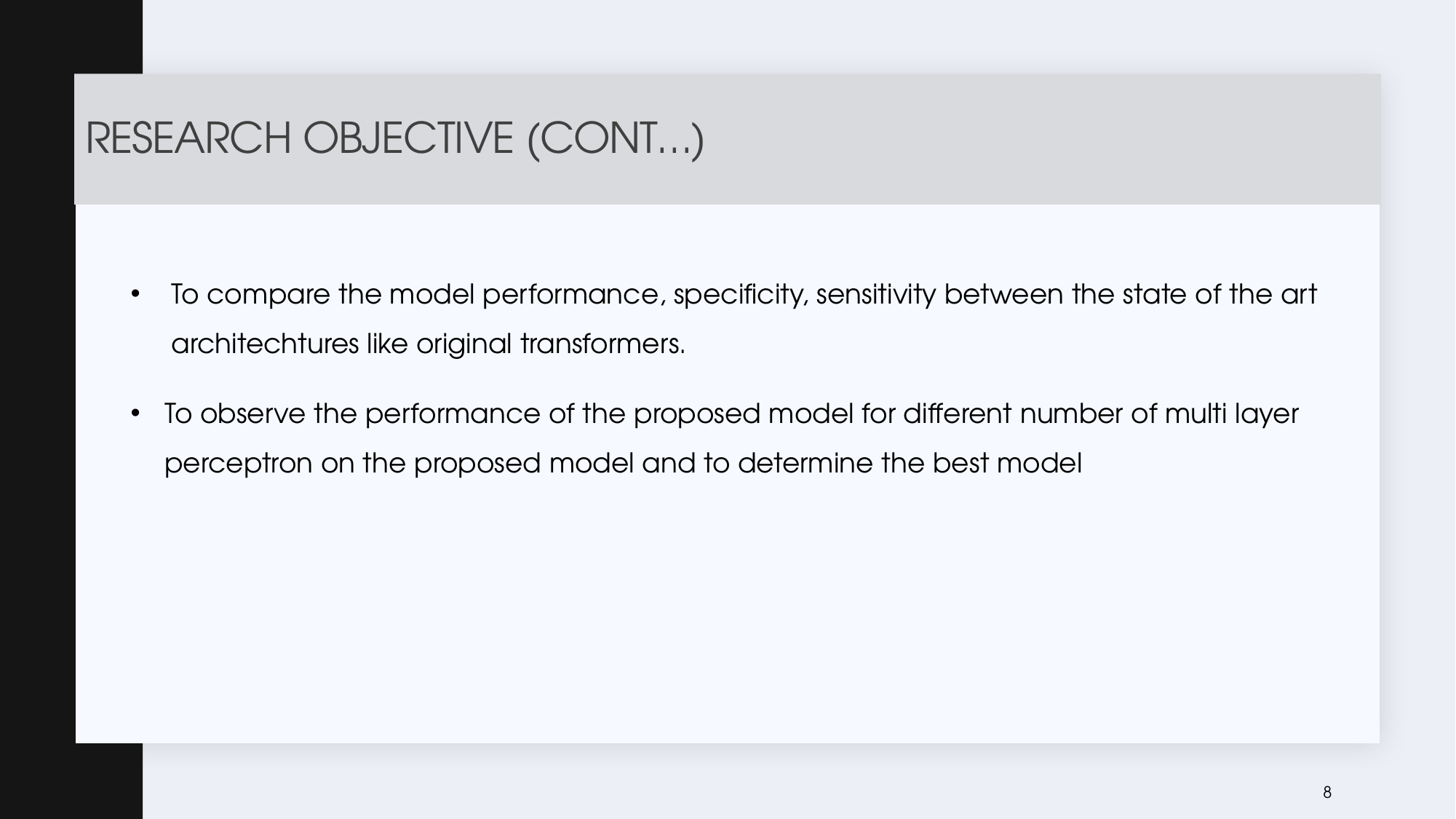

# Research Objective (Cont…)

To compare the model performance, specificity, sensitivity between the state of the art architechtures like original transformers.
To observe the performance of the proposed model for different number of multi layer perceptron on the proposed model and to determine the best model

8